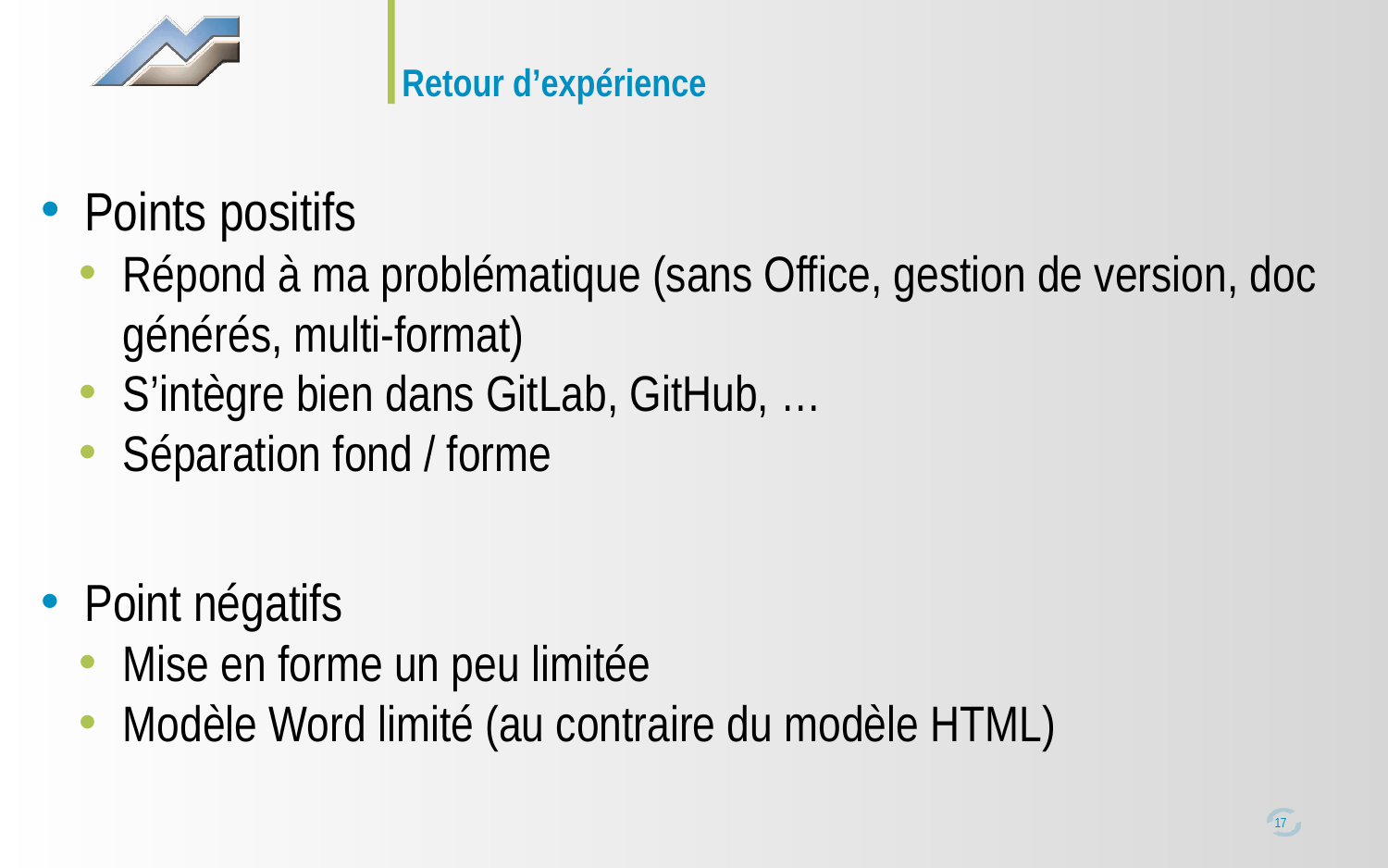

# Retour d’expérience
Points positifs
Répond à ma problématique (sans Office, gestion de version, doc générés, multi-format)
S’intègre bien dans GitLab, GitHub, …
Séparation fond / forme

Point négatifs
Mise en forme un peu limitée
Modèle Word limité (au contraire du modèle HTML)

17